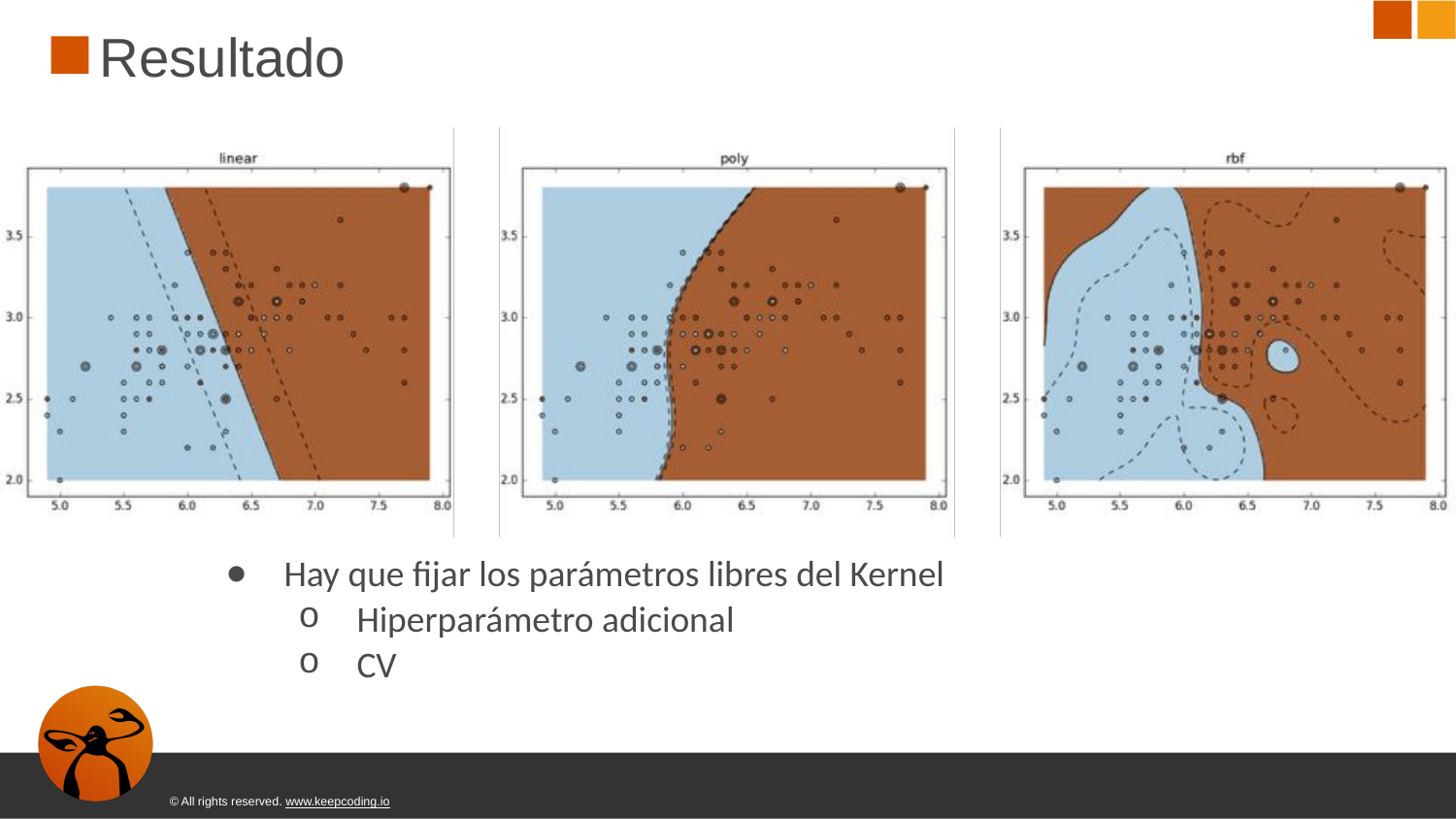

# Resultado

Hay que fijar los parámetros libres del Kernel
Hiperparámetro adicional
CV
© All rights reserved. www.keepcoding.io